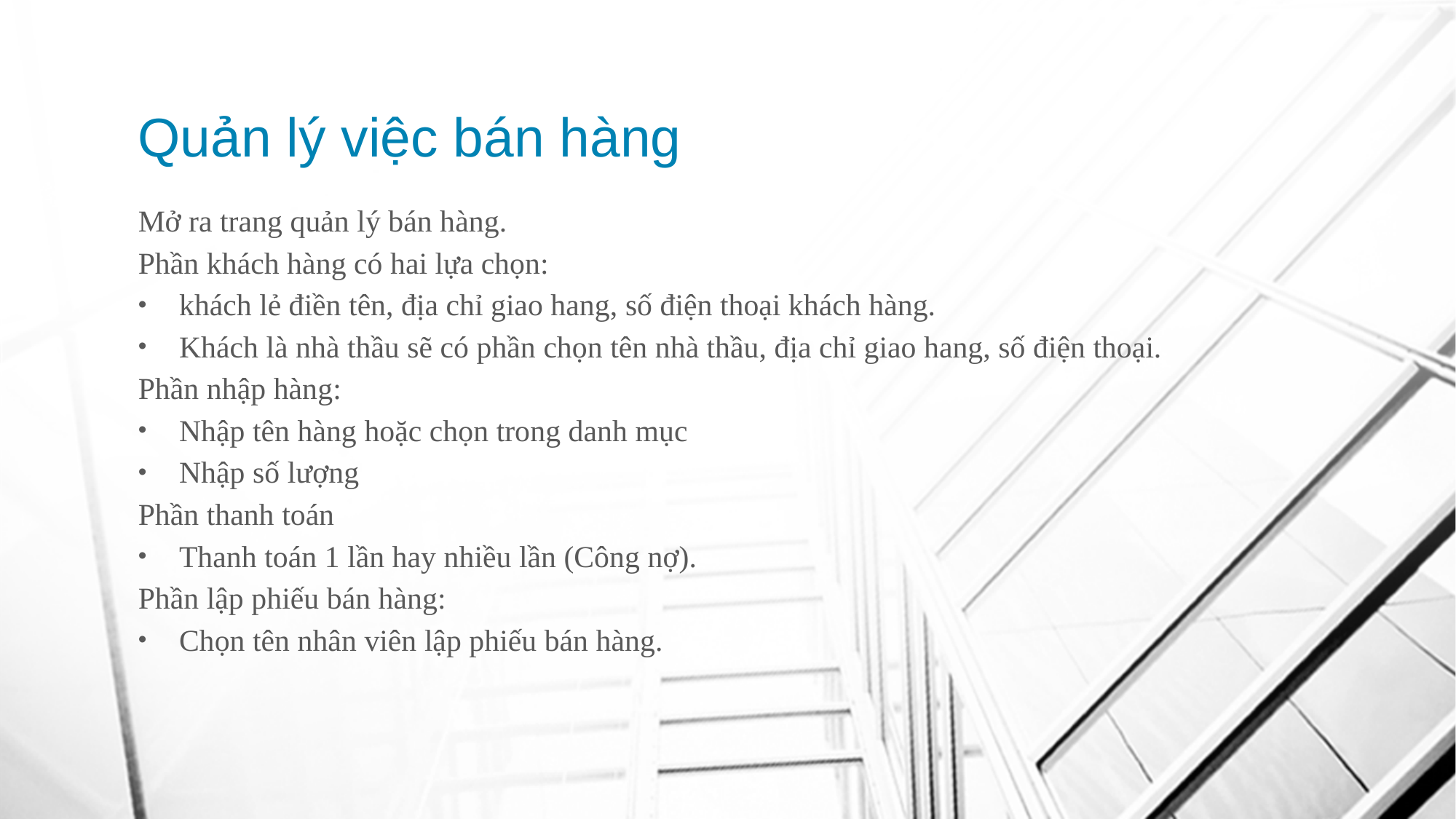

# Quản lý việc bán hàng
Mở ra trang quản lý bán hàng.
Phần khách hàng có hai lựa chọn:
khách lẻ điền tên, địa chỉ giao hang, số điện thoại khách hàng.
Khách là nhà thầu sẽ có phần chọn tên nhà thầu, địa chỉ giao hang, số điện thoại.
Phần nhập hàng:
Nhập tên hàng hoặc chọn trong danh mục
Nhập số lượng
Phần thanh toán
Thanh toán 1 lần hay nhiều lần (Công nợ).
Phần lập phiếu bán hàng:
Chọn tên nhân viên lập phiếu bán hàng.